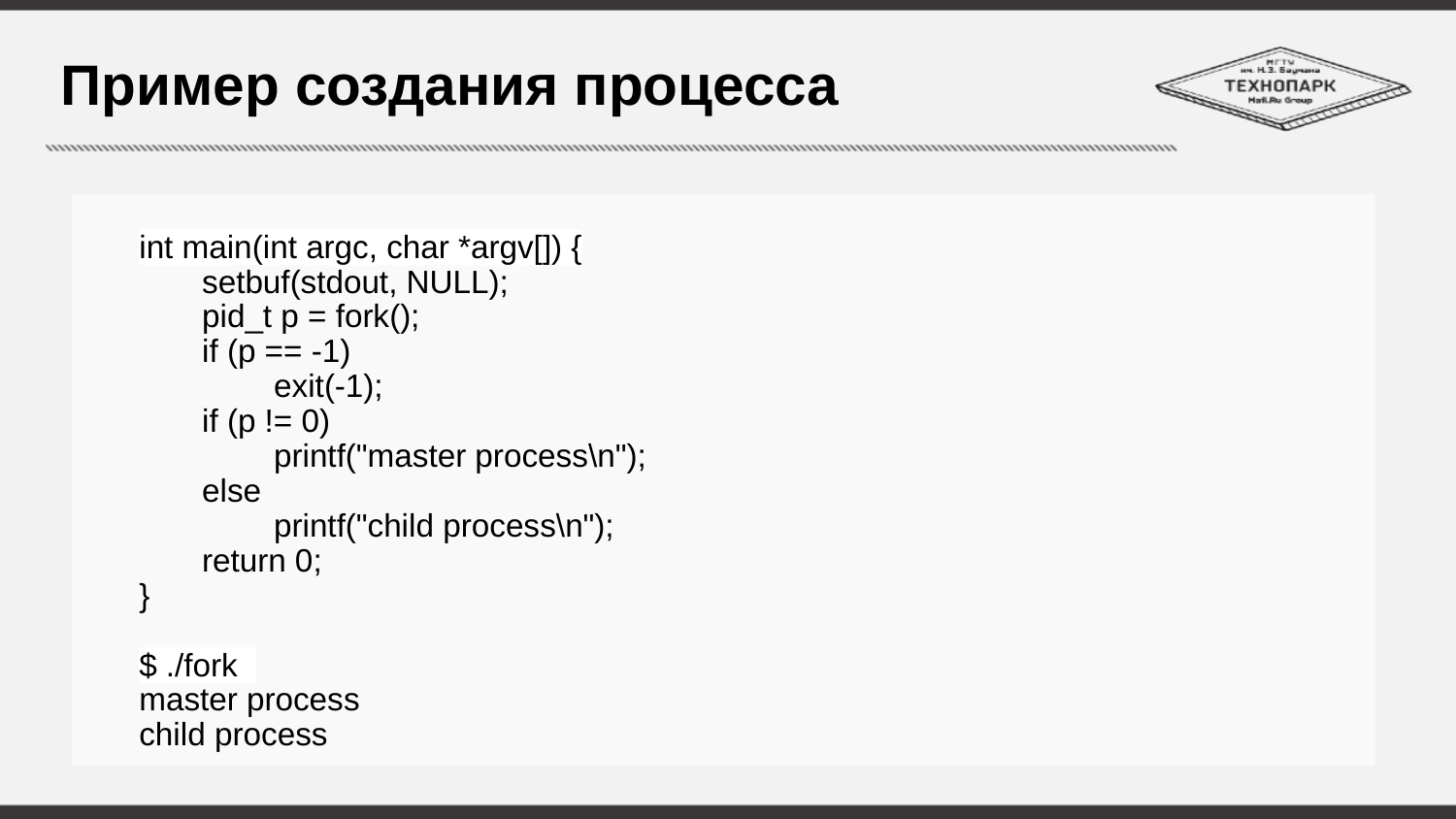

# Пример создания процесса
int main(int argc, char *argv[]) {
       setbuf(stdout, NULL);
       pid_t p = fork();
       if (p == -1)
               exit(-1);
       if (p != 0)
               printf("master process\n");
       else
               printf("child process\n");
       return 0;
}

$ ./fork
master process
child process